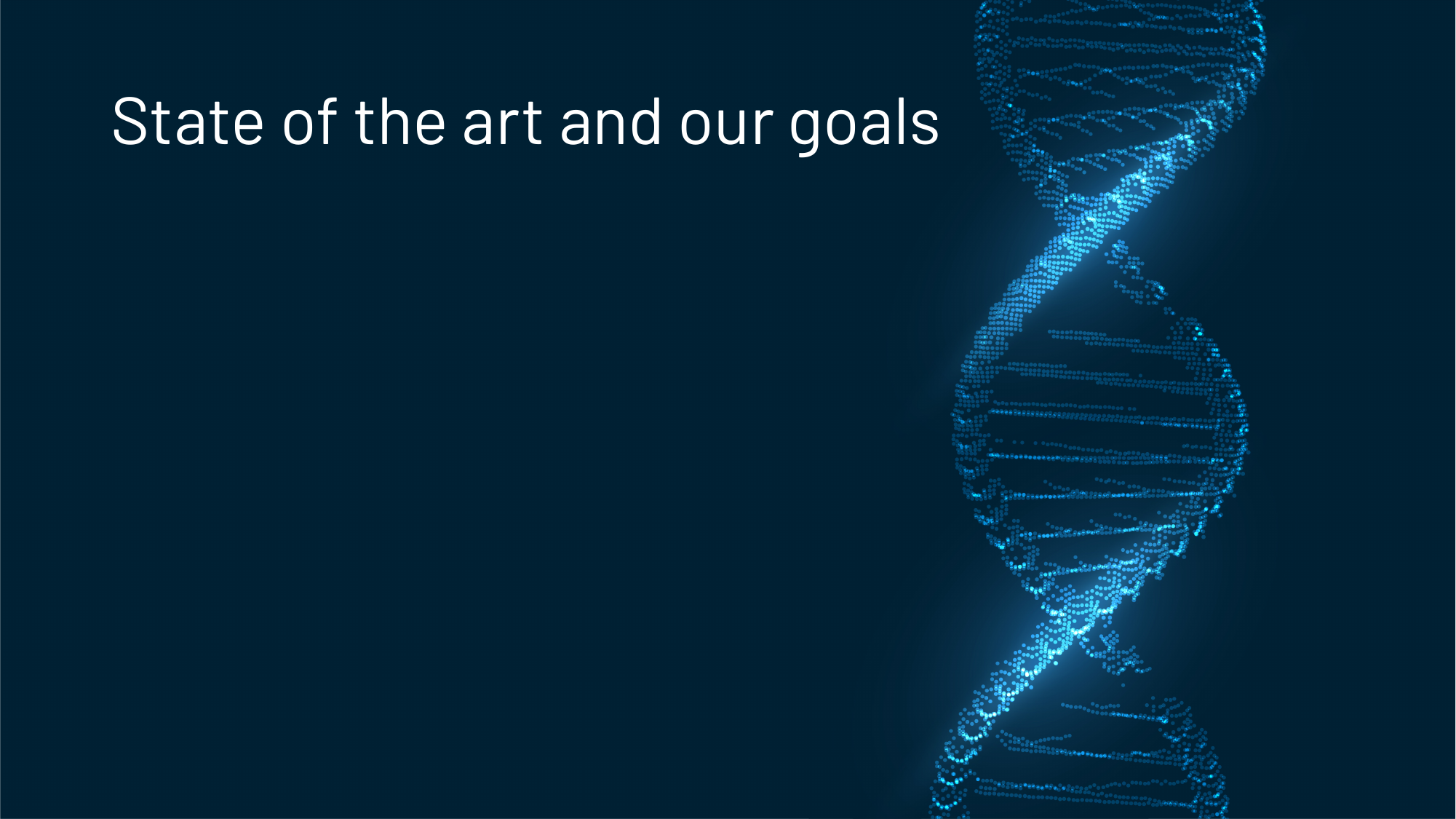

# State of the art and our goals